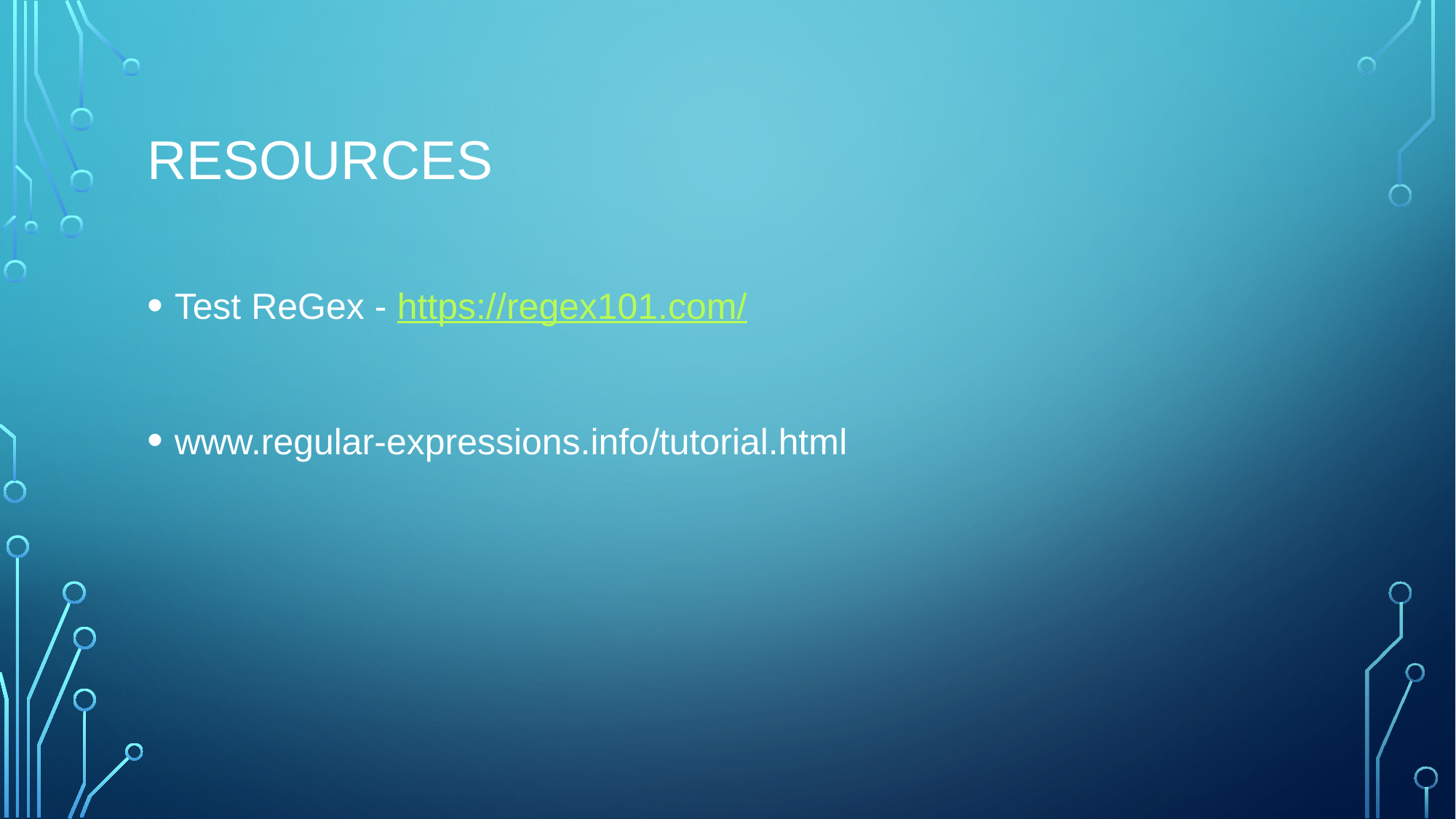

# Resources
Test ReGex - https://regex101.com/

www.regular-expressions.info/tutorial.html